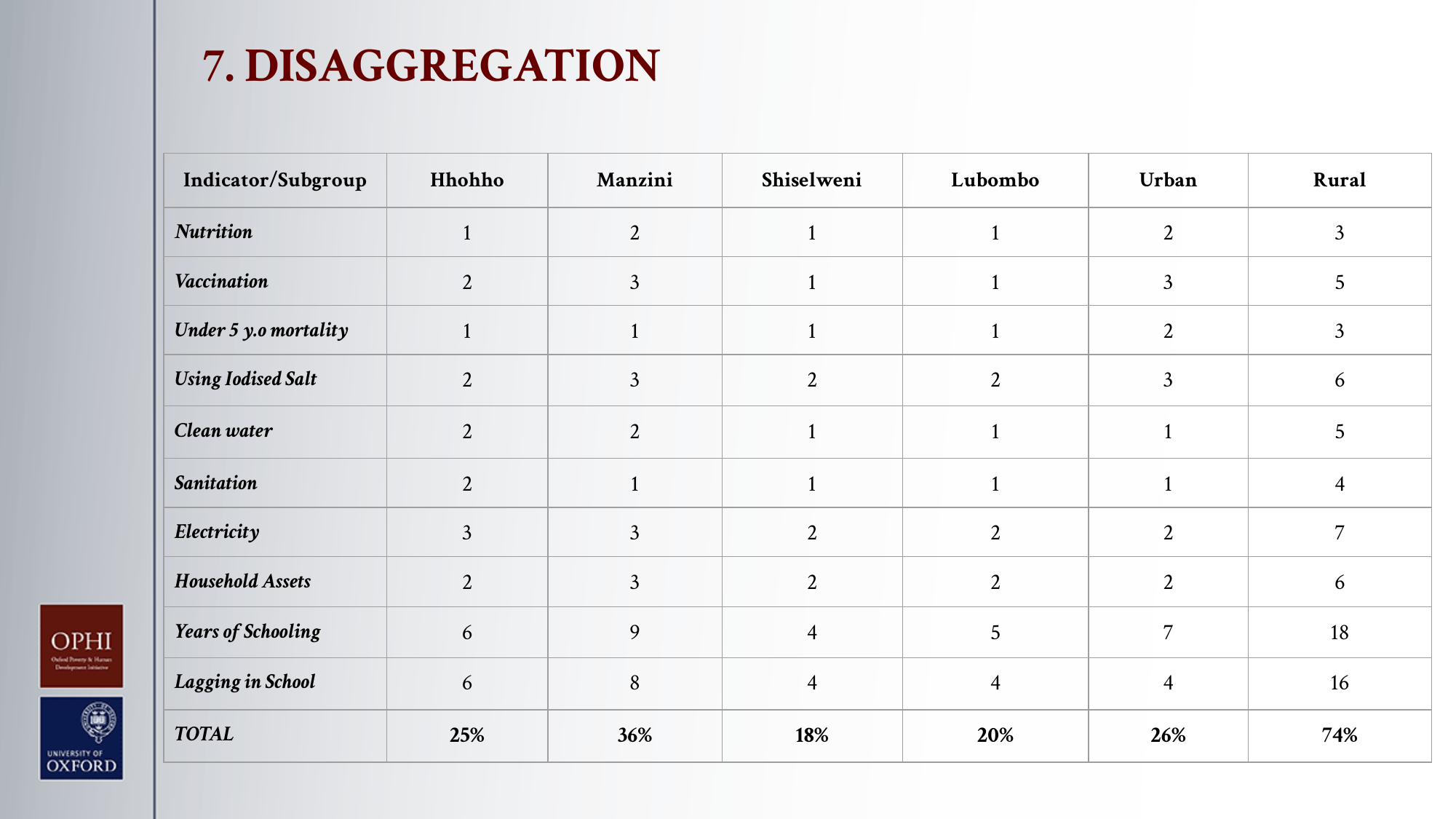

7. DISAGGREGATION
| Indicator/Subgroup | Hhohho | Manzini | Shiselweni | Lubombo | Urban | Rural |
| --- | --- | --- | --- | --- | --- | --- |
| Nutrition | 1 | 2 | 1 | 1 | 2 | 3 |
| Vaccination | 2 | 3 | 1 | 1 | 3 | 5 |
| Under 5 y.o mortality | 1 | 1 | 1 | 1 | 2 | 3 |
| Using Iodised Salt | 2 | 3 | 2 | 2 | 3 | 6 |
| Clean water | 2 | 2 | 1 | 1 | 1 | 5 |
| Sanitation | 2 | 1 | 1 | 1 | 1 | 4 |
| Electricity | 3 | 3 | 2 | 2 | 2 | 7 |
| Household Assets | 2 | 3 | 2 | 2 | 2 | 6 |
| Years of Schooling | 6 | 9 | 4 | 5 | 7 | 18 |
| Lagging in School | 6 | 8 | 4 | 4 | 4 | 16 |
| TOTAL | 25% | 36% | 18% | 20% | 26% | 74% |